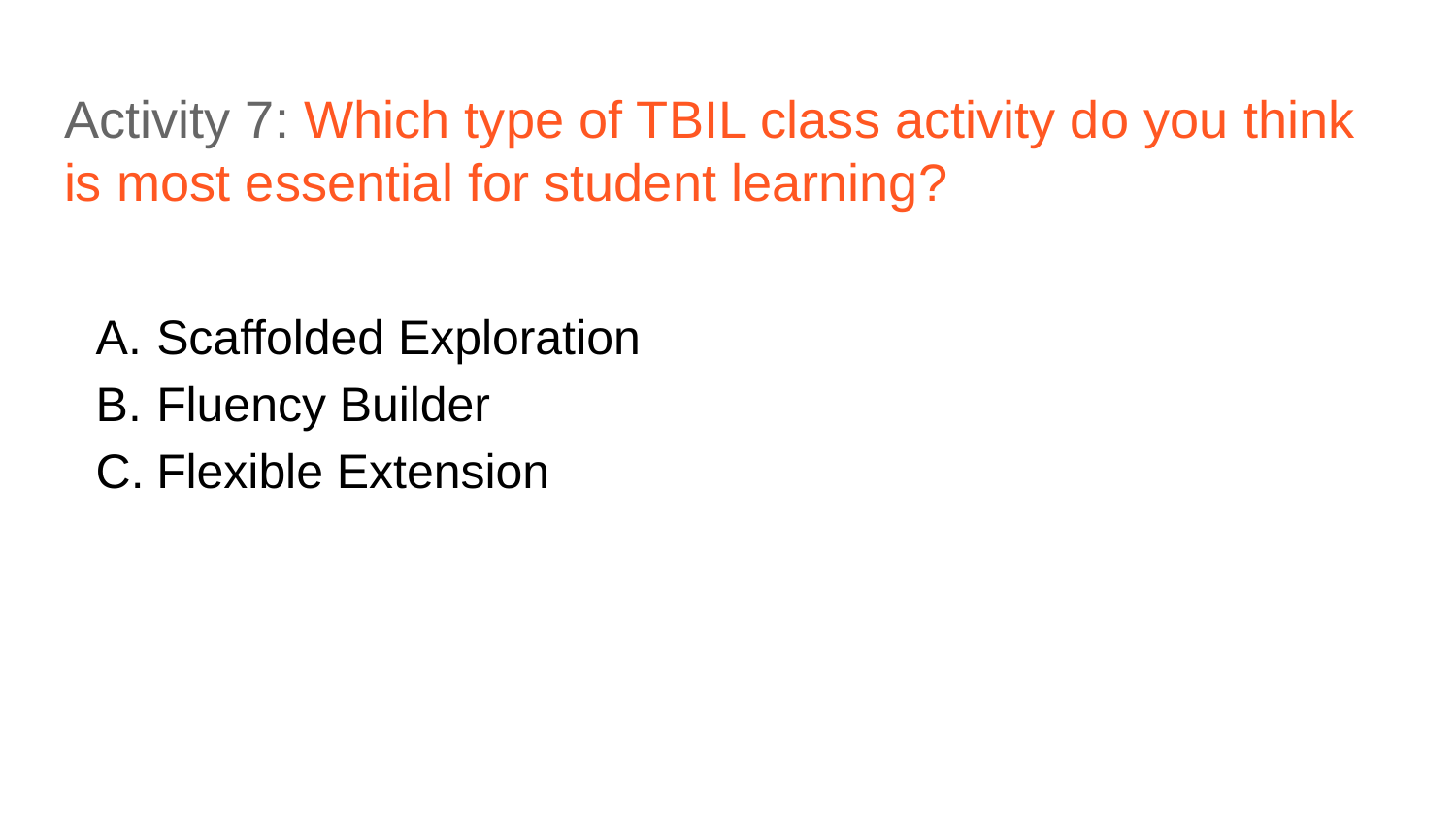

# Activity 7: Which type of TBIL class activity do you think is most essential for student learning?
Scaffolded Exploration
Fluency Builder
Flexible Extension